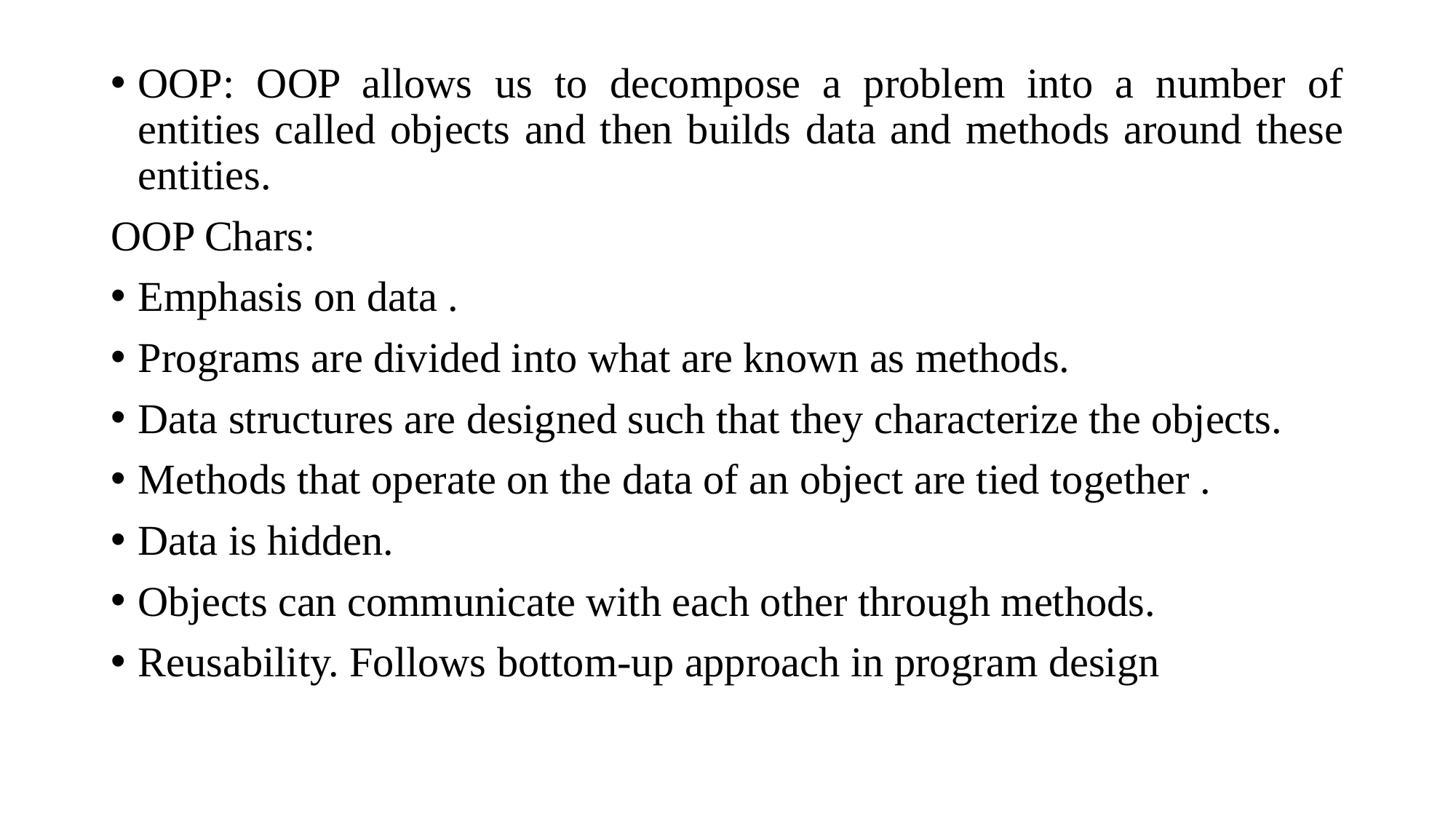

OOP: OOP allows us to decompose a problem into a number of entities called objects and then builds data and methods around these entities.
OOP Chars:
Emphasis on data .
Programs are divided into what are known as methods.
Data structures are designed such that they characterize the objects.
Methods that operate on the data of an object are tied together .
Data is hidden.
Objects can communicate with each other through methods.
Reusability. Follows bottom-up approach in program design